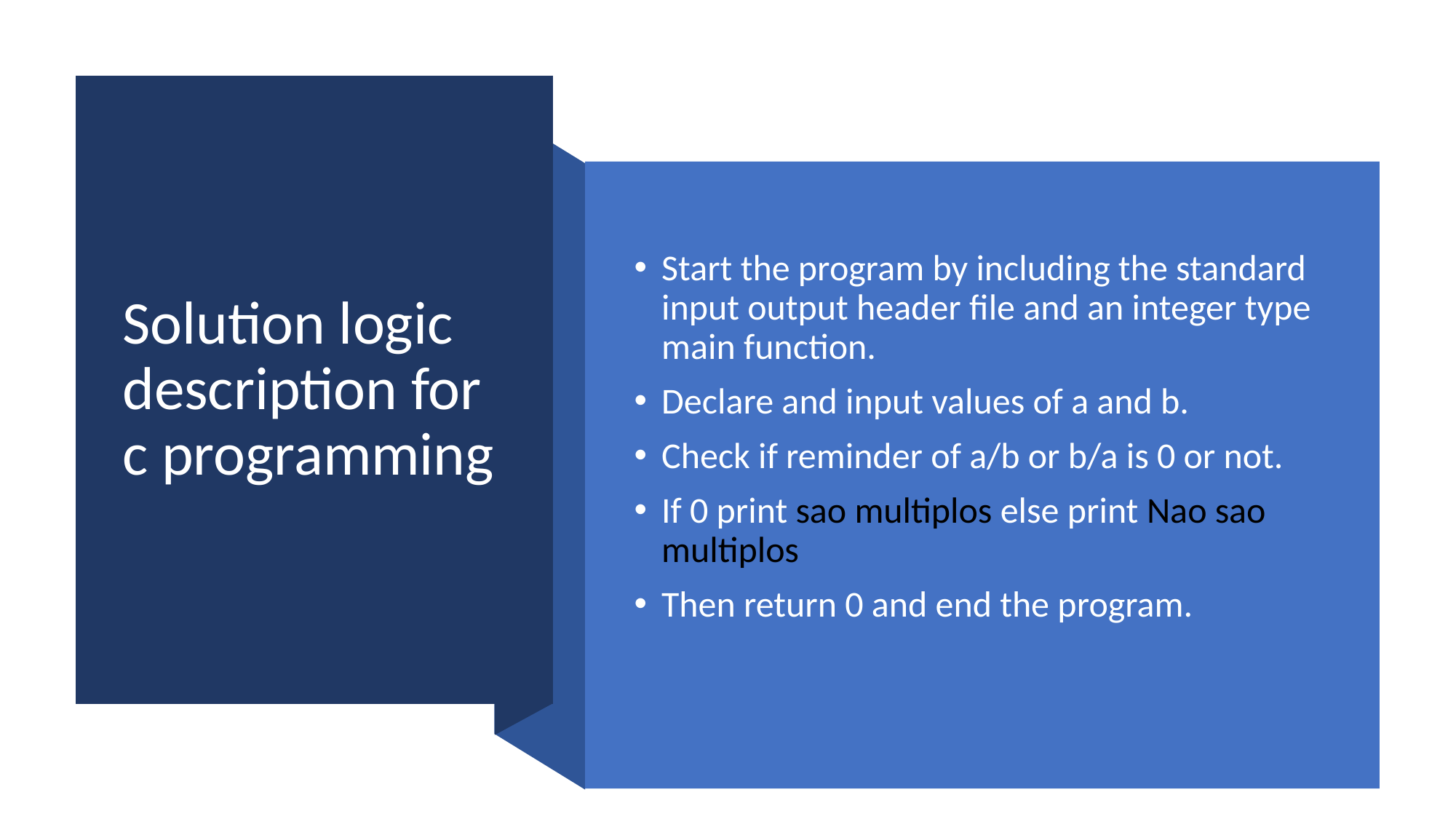

# Solution logic description for c programming

Start the program by including the standard input output header file and an integer type main function.
Declare and input values of a and b.
Check if reminder of a/b or b/a is 0 or not.
If 0 print sao multiplos else print Nao sao multiplos
Then return 0 and end the program.